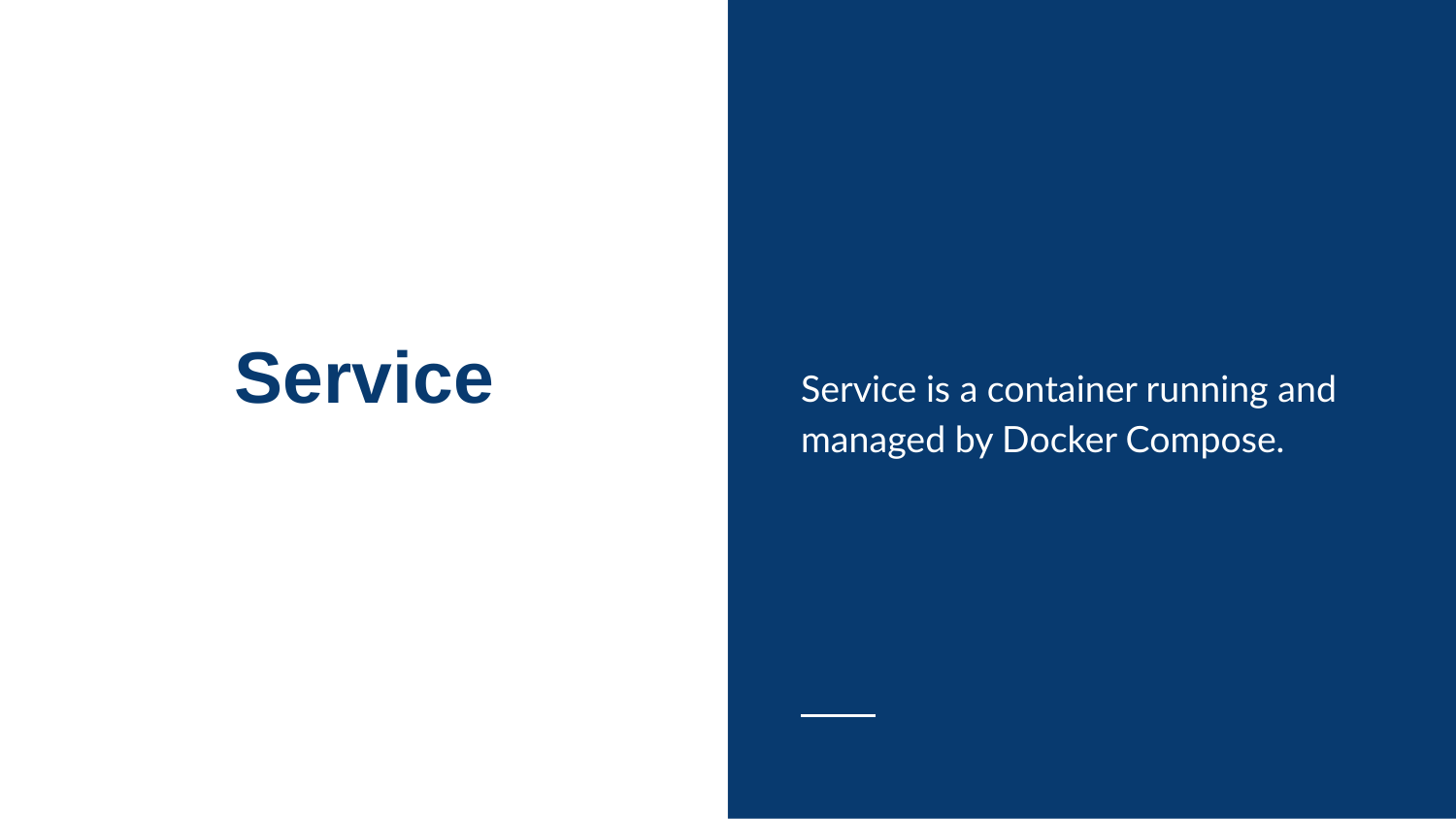

Service is a container running and managed by Docker Compose.
# Service